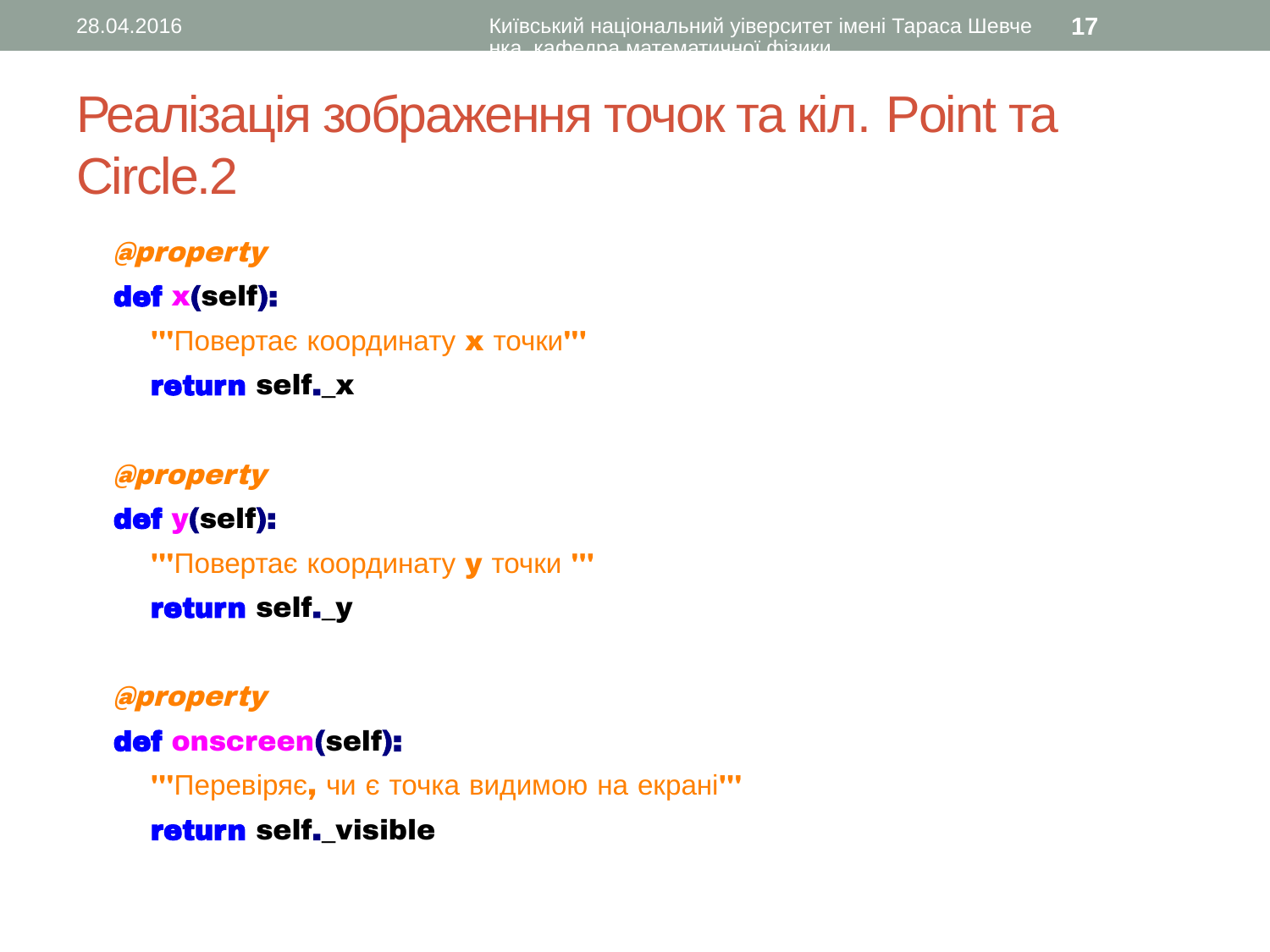

28.04.2016
Київський національний уіверситет імені Тараса Шевченка, кафедра математичної фізики
17
# Реалізація зображення точок та кіл. Point та Circle.2
    @property
    def x(self):
        '''Повертає координату x точки'''
        return self._x

    @property
    def y(self):
        '''Повертає координату y точки '''
        return self._y

    @property
    def onscreen(self):
        '''Перевіряє, чи є точка видимою на екрані'''
        return self._visible